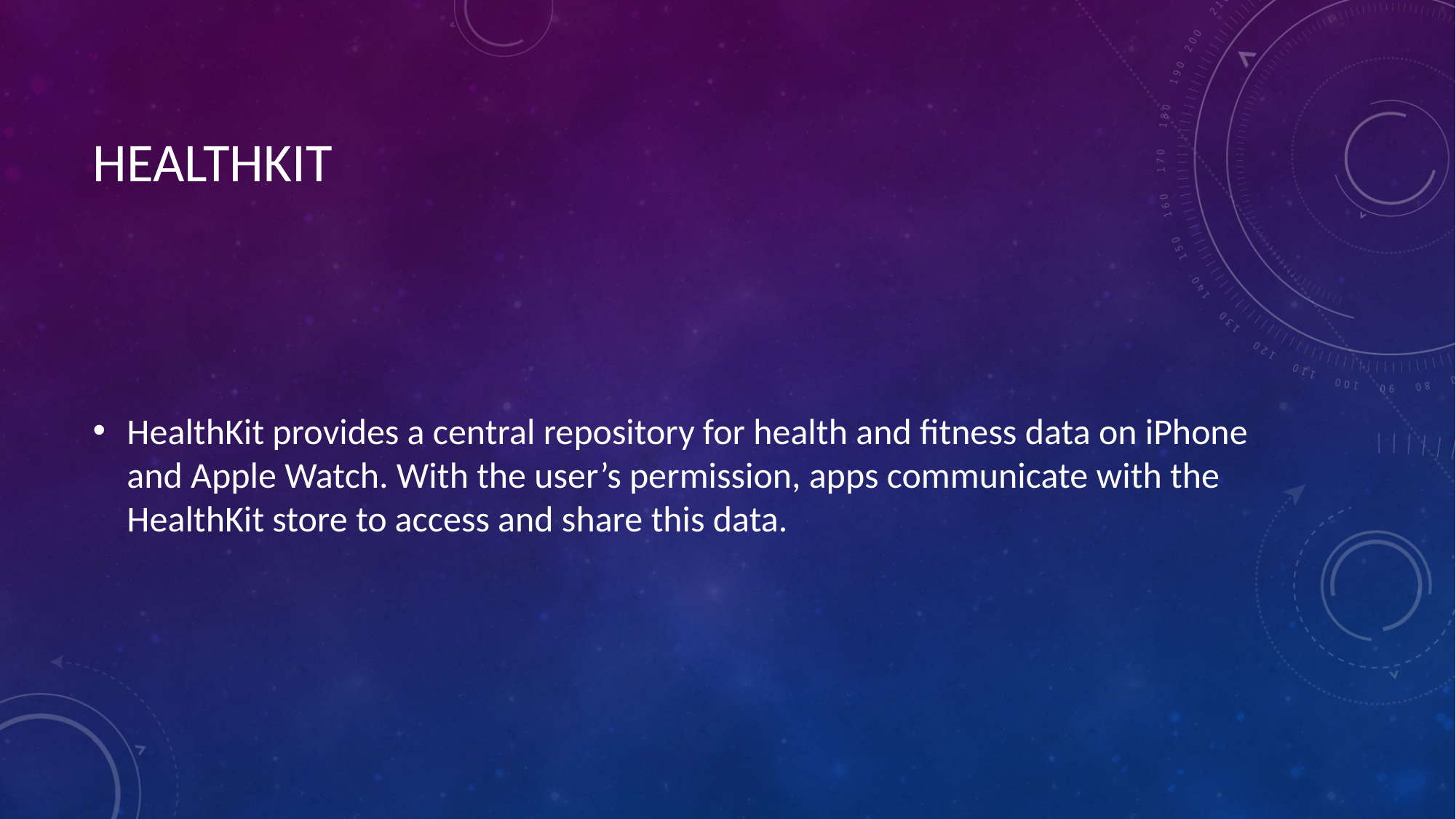

# HealthKit
HealthKit provides a central repository for health and fitness data on iPhone and Apple Watch. With the user’s permission, apps communicate with the HealthKit store to access and share this data.